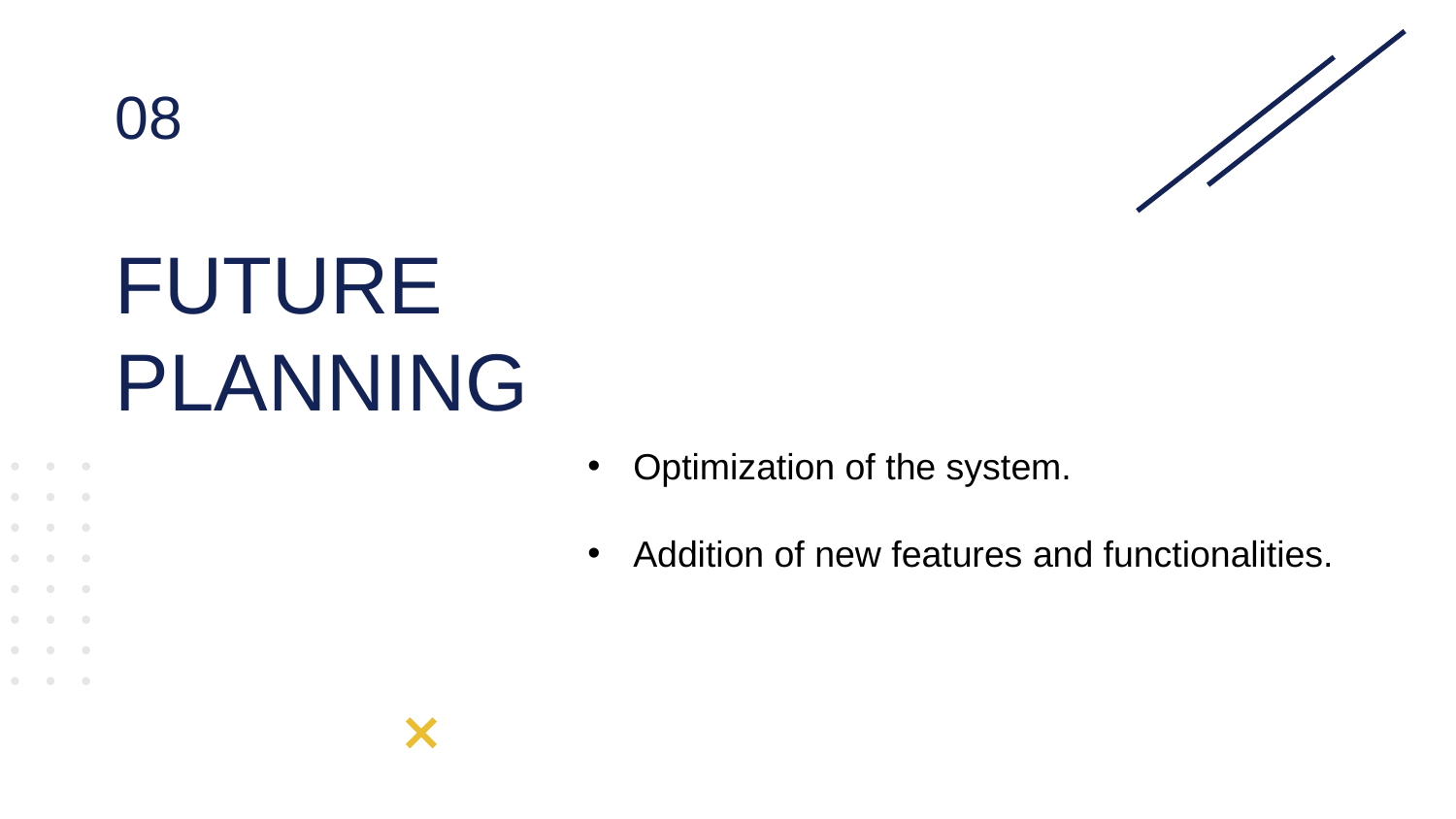

# 08
FUTURE
PLANNING
Optimization of the system.

Addition of new features and functionalities.